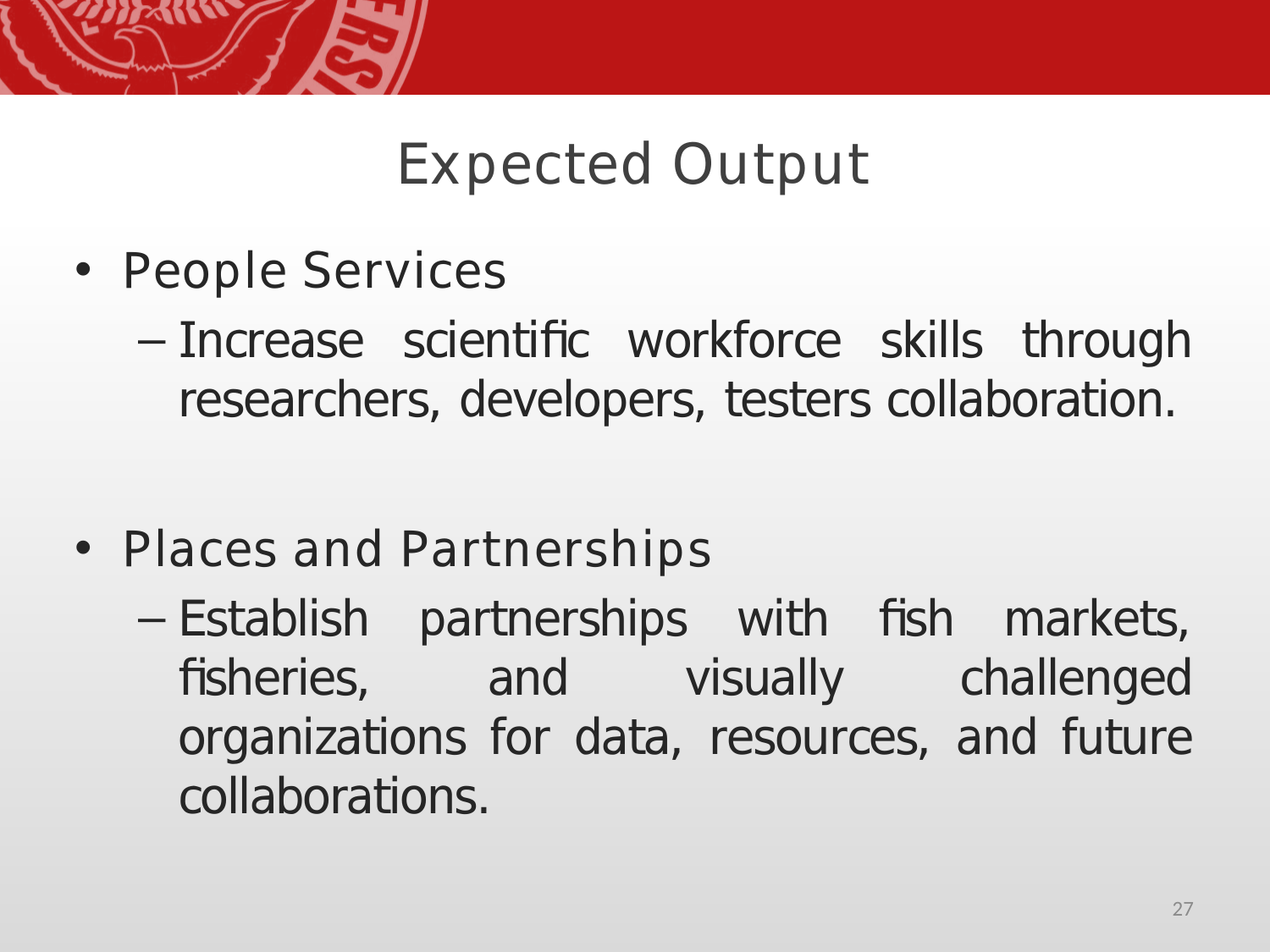

# Expected Output
People Services
Increase scientific workforce skills through researchers, developers, testers collaboration.
Places and Partnerships
Establish partnerships with fish markets, fisheries, and visually challenged organizations for data, resources, and future collaborations.
27